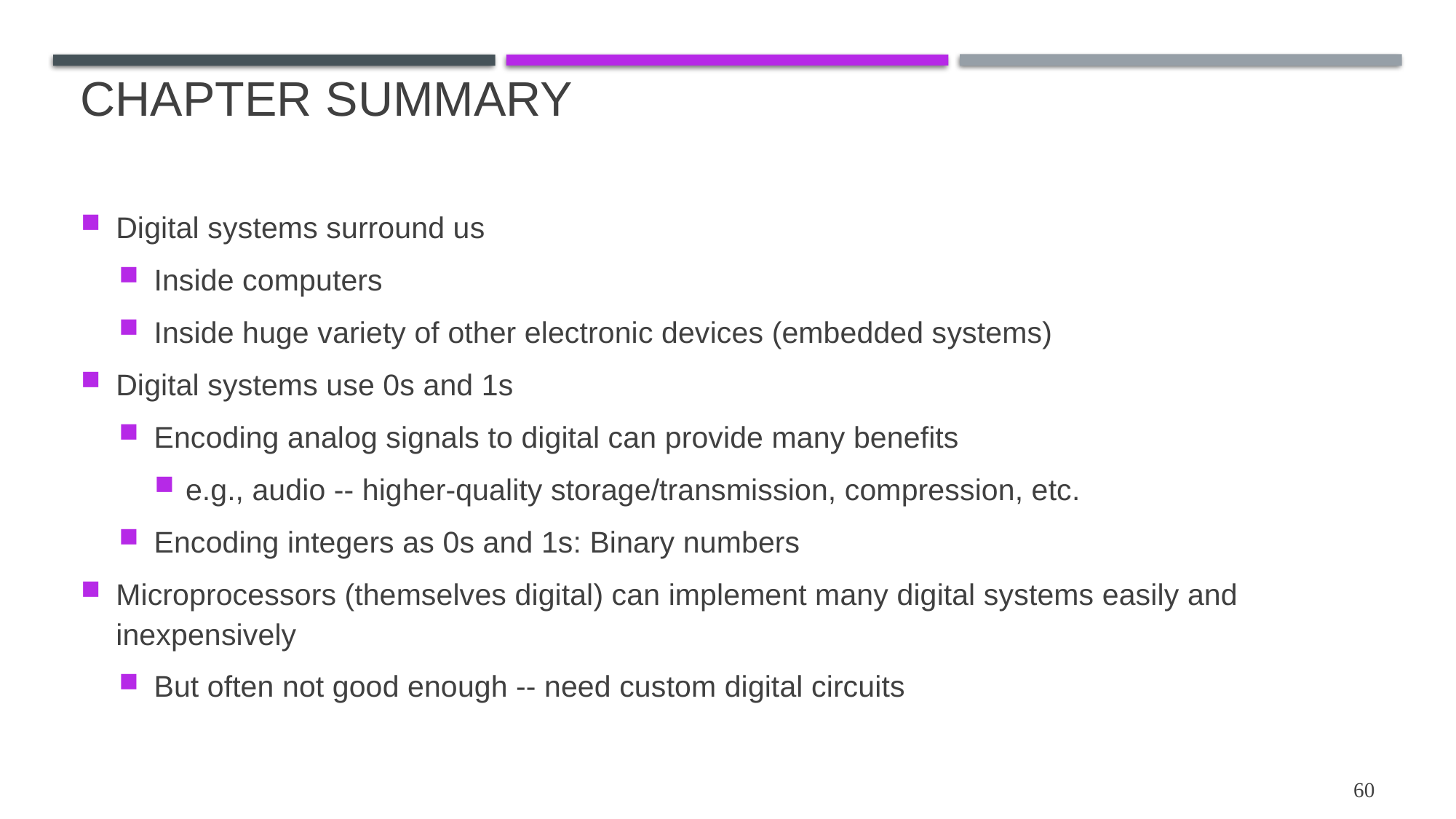

# Chapter Summary

Digital systems surround us
Inside computers
Inside huge variety of other electronic devices (embedded systems)
Digital systems use 0s and 1s
Encoding analog signals to digital can provide many benefits
e.g., audio -- higher-quality storage/transmission, compression, etc.
Encoding integers as 0s and 1s: Binary numbers
Microprocessors (themselves digital) can implement many digital systems easily and inexpensively
But often not good enough -- need custom digital circuits

60